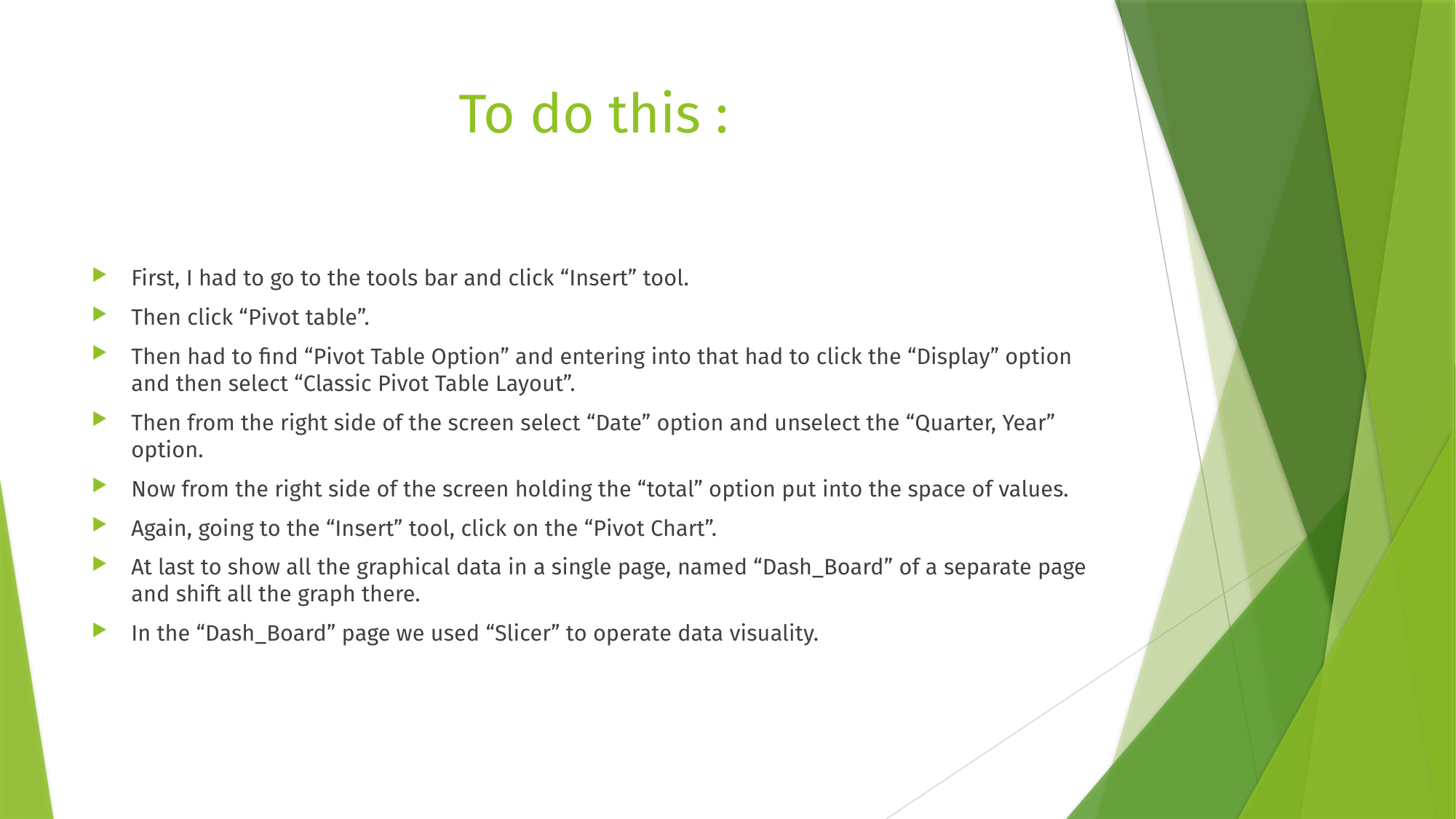

# To do this :
First, I had to go to the tools bar and click “Insert” tool.
Then click “Pivot table”.
Then had to find “Pivot Table Option” and entering into that had to click the “Display” option and then select “Classic Pivot Table Layout”.
Then from the right side of the screen select “Date” option and unselect the “Quarter, Year” option.
Now from the right side of the screen holding the “total” option put into the space of values.
Again, going to the “Insert” tool, click on the “Pivot Chart”.
At last to show all the graphical data in a single page, named “Dash_Board” of a separate page and shift all the graph there.
In the “Dash_Board” page we used “Slicer” to operate data visuality.